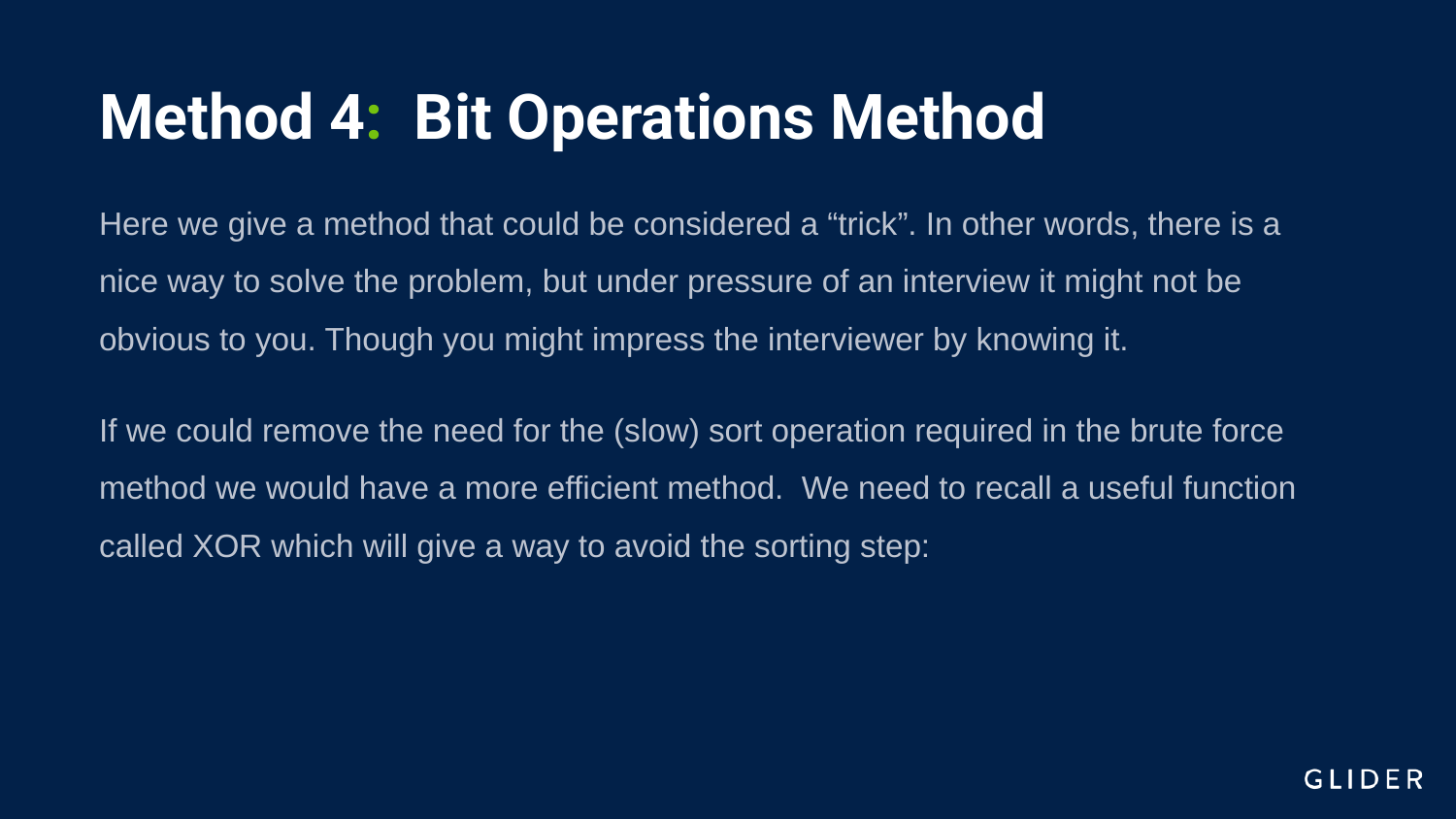

# Method 4:  Bit Operations Method

Here we give a method that could be considered a “trick”. In other words, there is a nice way to solve the problem, but under pressure of an interview it might not be obvious to you. Though you might impress the interviewer by knowing it.
If we could remove the need for the (slow) sort operation required in the brute force method we would have a more efficient method.  We need to recall a useful function called XOR which will give a way to avoid the sorting step: